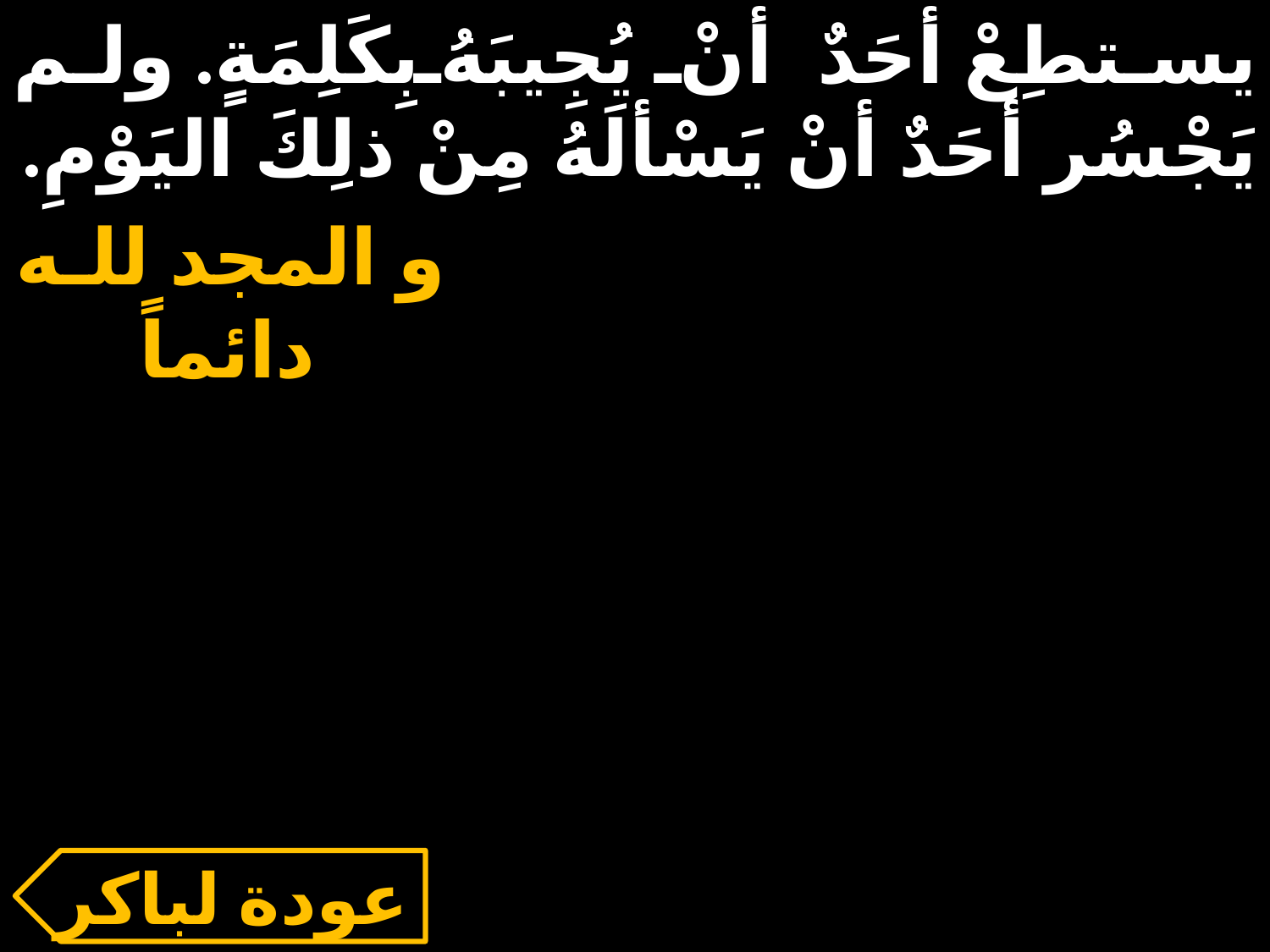

يستطِعْ أحَدٌ أنْ يُجِيبَهُ بِكَلِمَةٍ. ولم يَجْسُر أحَدٌ أنْ يَسْألَهُ مِنْ ذلِكَ اليَوْمِ.
و المجد للـه دائماً
عودة لباكر